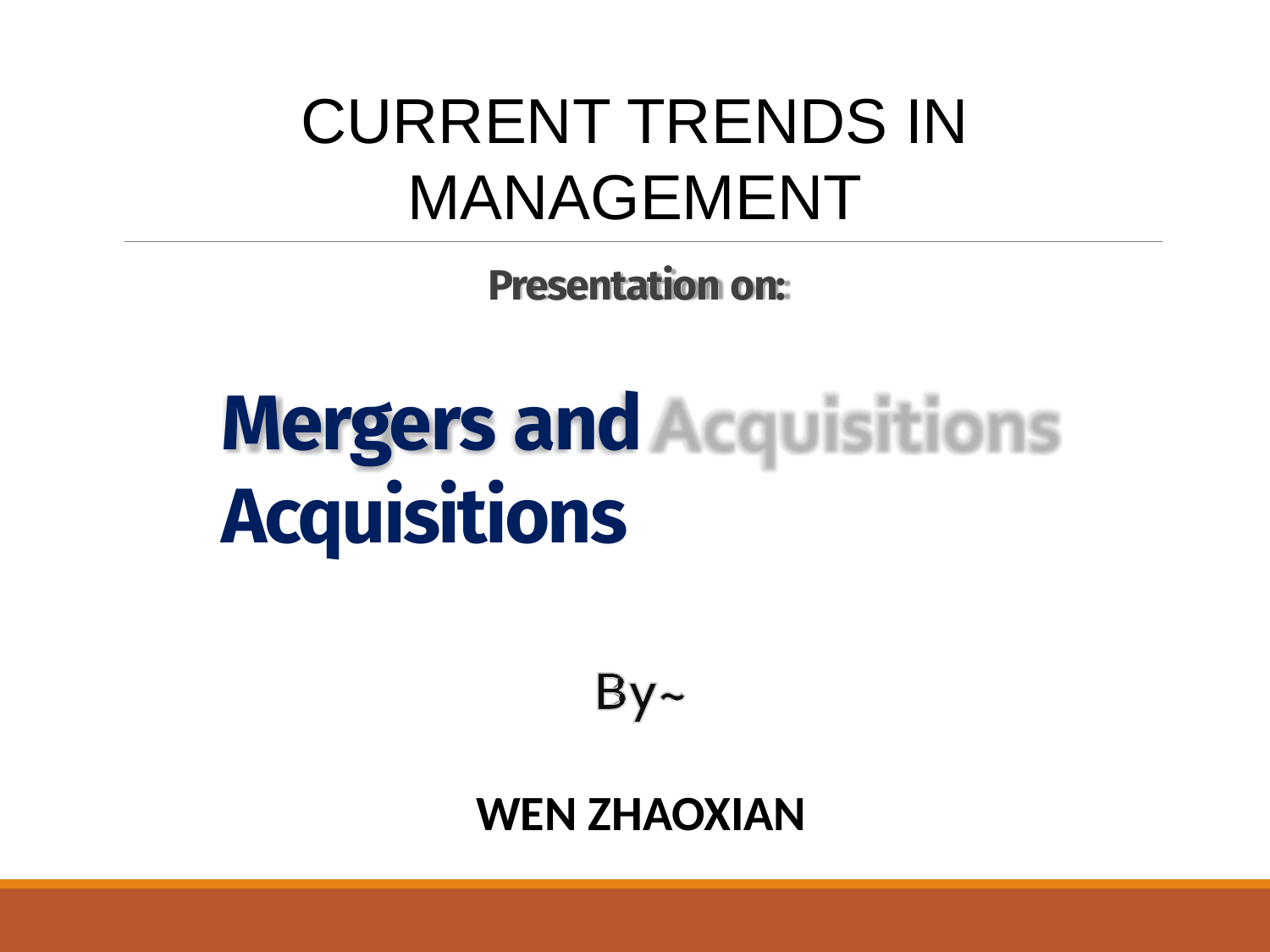

CURRENT TRENDS IN MANAGEMENT

# Presentation on:

Mergers and Acquisitions

WEN ZHAOXIAN